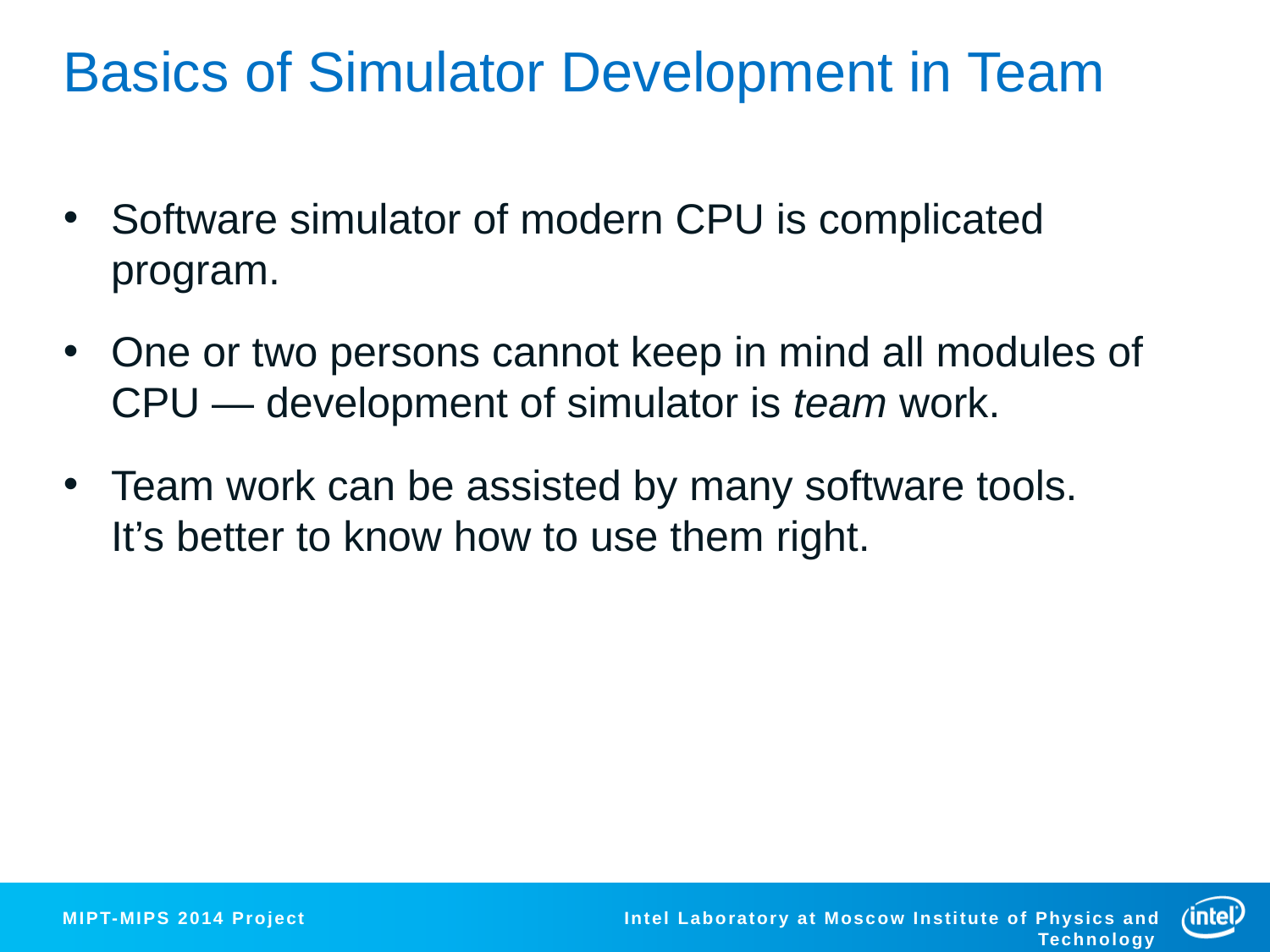

# Basics of Simulator Development in Team
Software simulator of modern CPU is complicated program.
One or two persons cannot keep in mind all modules of CPU — development of simulator is team work.
Team work can be assisted by many software tools.
It’s better to know how to use them right.